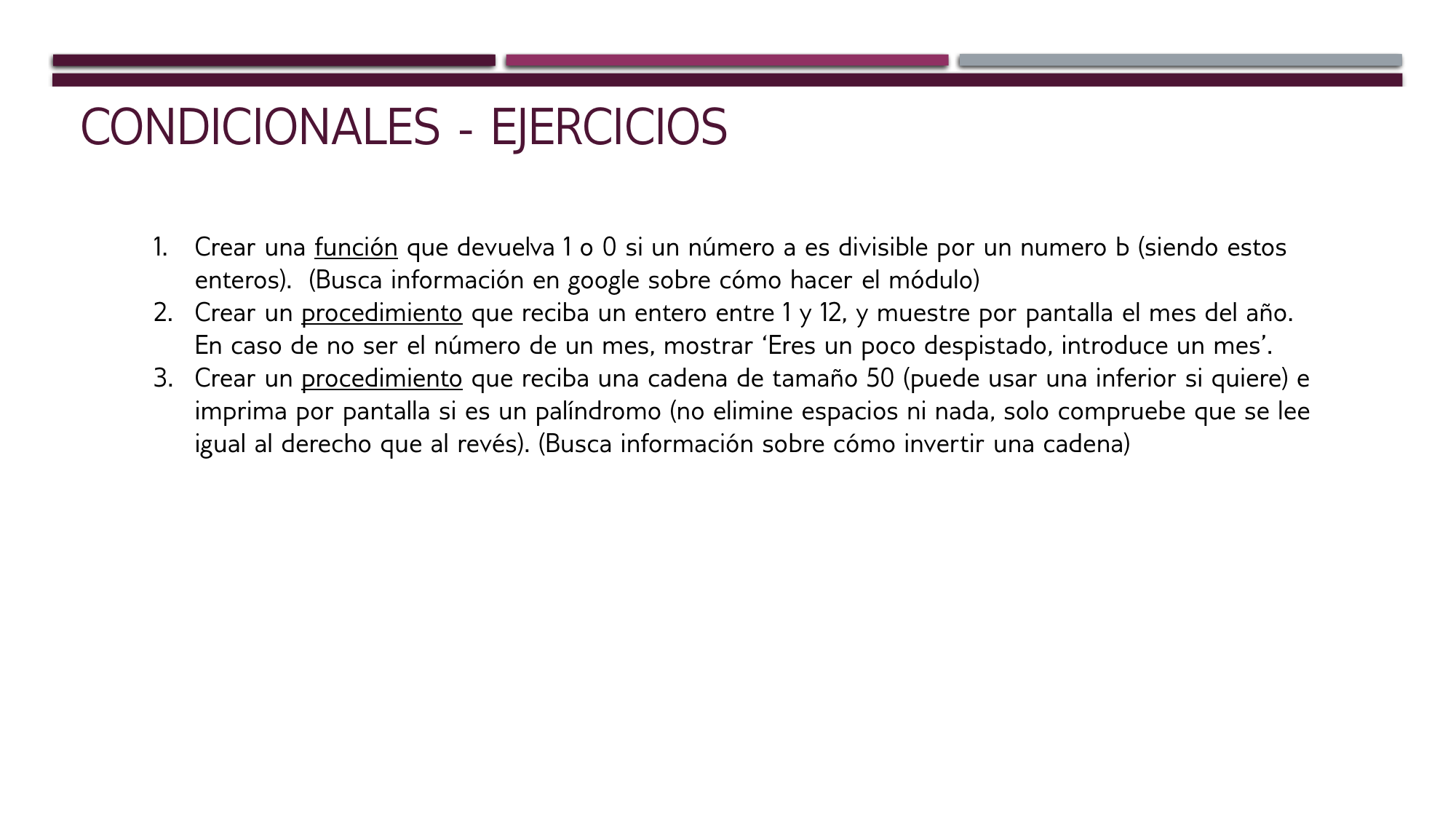

# CONDICIONALES - EJERCICIOS
Crear una función que devuelva 1 o 0 si un número a es divisible por un numero b (siendo estos enteros).  (Busca información en google sobre cómo hacer el módulo)
Crear un procedimiento que reciba un entero entre 1 y 12, y muestre por pantalla el mes del año. En caso de no ser el número de un mes, mostrar ‘Eres un poco despistado, introduce un mes’.
Crear un procedimiento que reciba una cadena de tamaño 50 (puede usar una inferior si quiere) e imprima por pantalla si es un palíndromo (no elimine espacios ni nada, solo compruebe que se lee igual al derecho que al revés). (Busca información sobre cómo invertir una cadena)